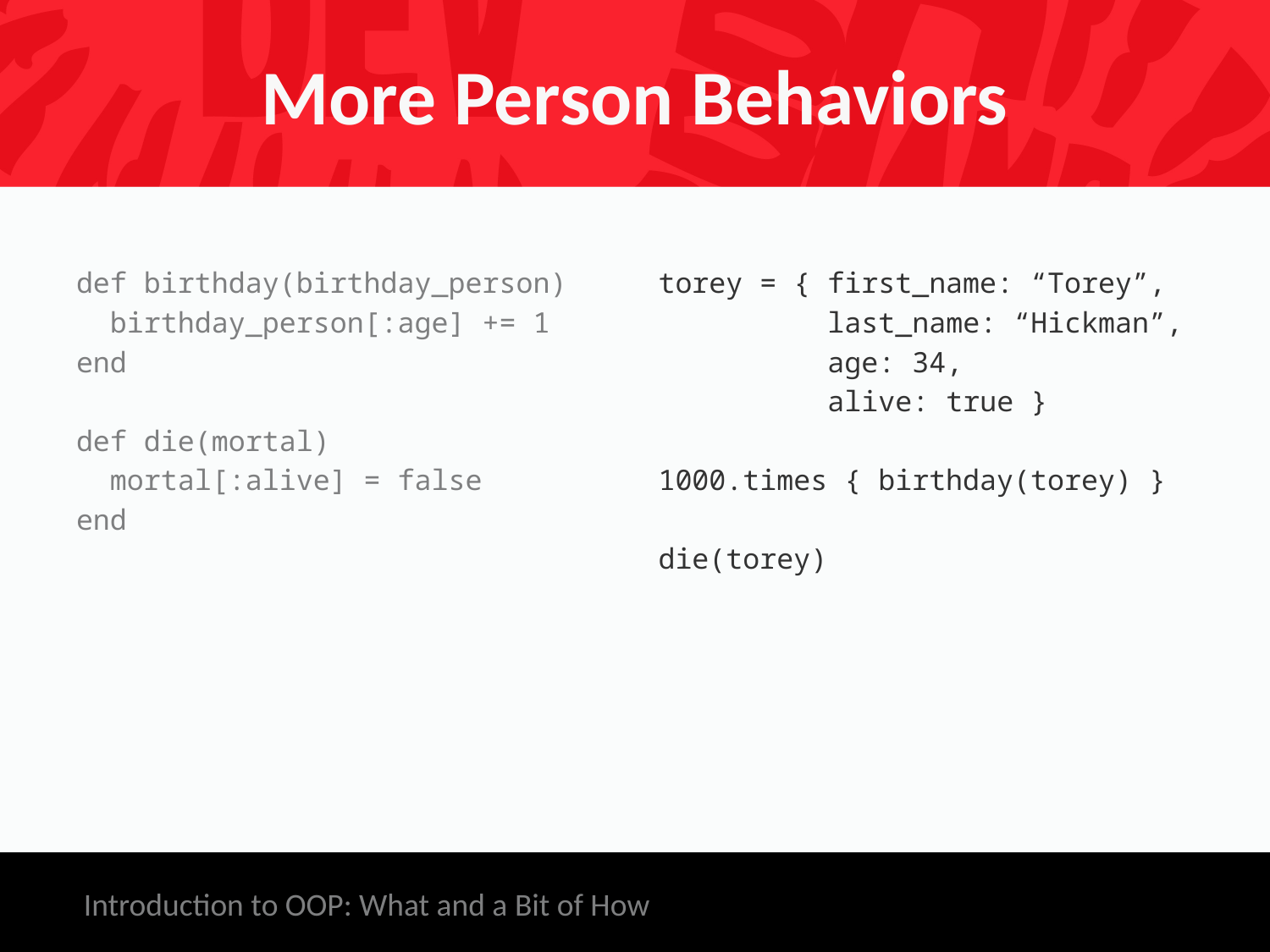

# More Person Behaviors
def birthday(birthday_person)
  birthday_person[:age] += 1
end

def die(mortal)
  mortal[:alive] = false
end
torey = { first_name: “Torey”,
          last_name: “Hickman”,
          age: 34,
          alive: true }

1000.times { birthday(torey) }

die(torey)

Introduction to OOP: What and a Bit of How